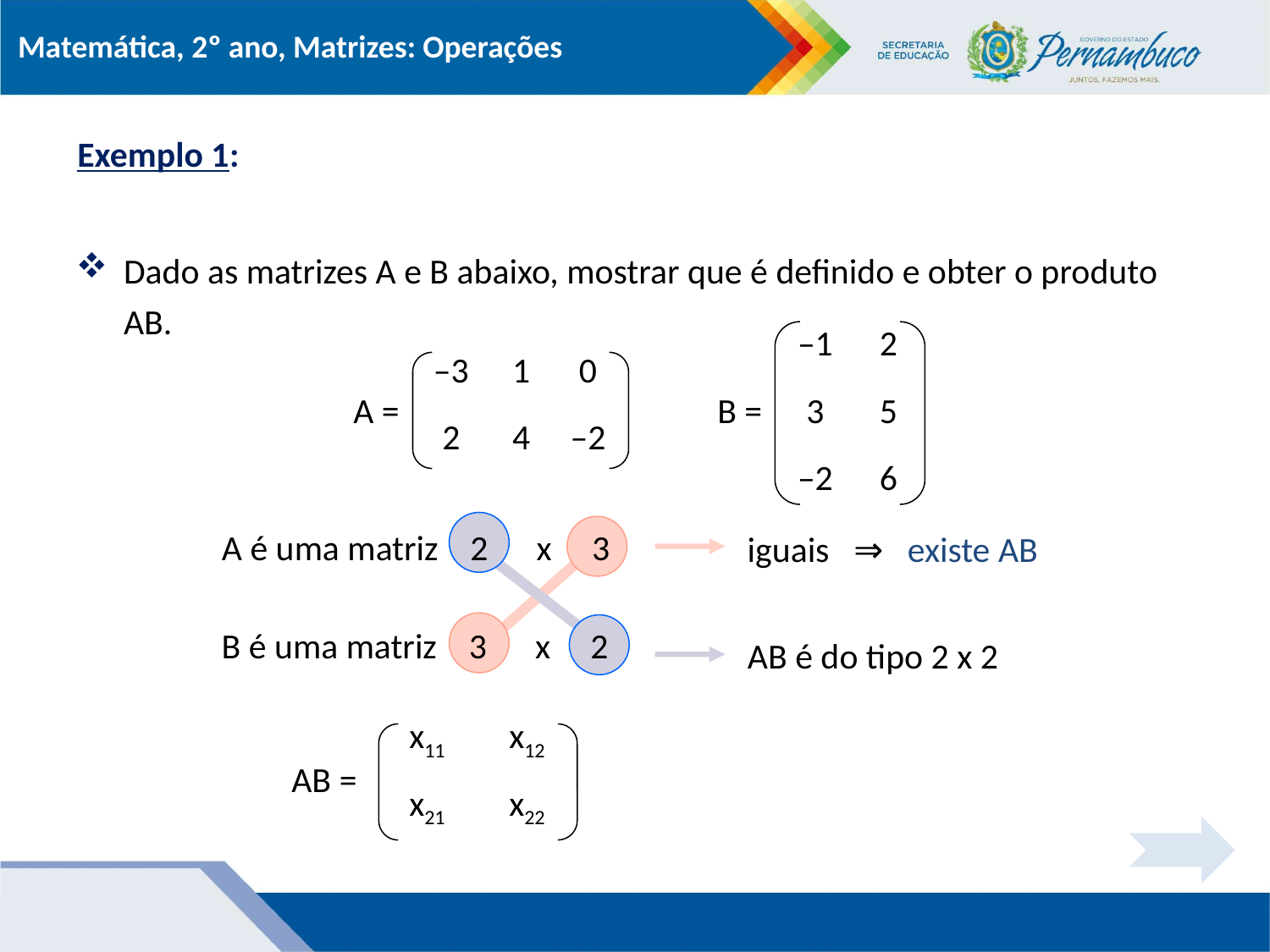

Exemplo 1:

Dado as matrizes A e B abaixo, mostrar que é definido e obter o produto AB.
| –1 | 2 |
| --- | --- |
| 3 | 5 |
| –2 | 6 |

| –3 | 1 | 0 |
| --- | --- | --- |
| 2 | 4 | –2 |

A =
B =
A é uma matriz    2      x     3

iguais   ⇒   existe AB

B é uma matriz    3      x     2

AB é do tipo 2 x 2

| x11 | x12 |
| --- | --- |
| x21 | x22 |

AB =